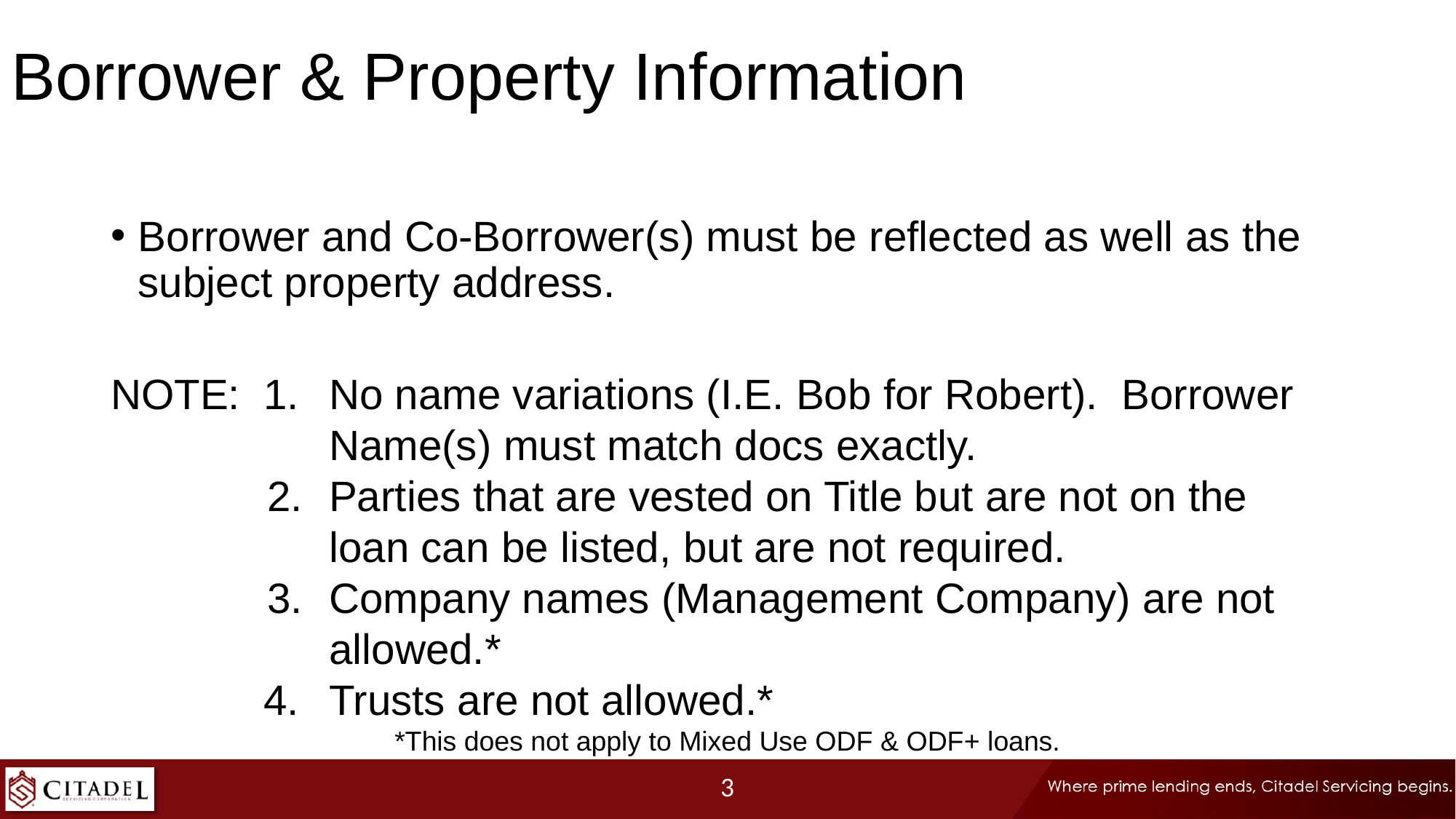

# Borrower & Property Information
Borrower and Co-Borrower(s) must be reflected as well as the subject property address.

NOTE:  1.	No name variations (I.E. Bob for Robert).  Borrower 			Name(s) must match docs exactly.
	    2. 	Parties that are vested on Title but are not on the 			loan can be listed, but are not required.
	    3.	Company names (Management Company) are not
		allowed.*
NOTE:  4.	Trusts are not allowed.*
*This does not apply to Mixed Use ODF & ODF+ loans.

3